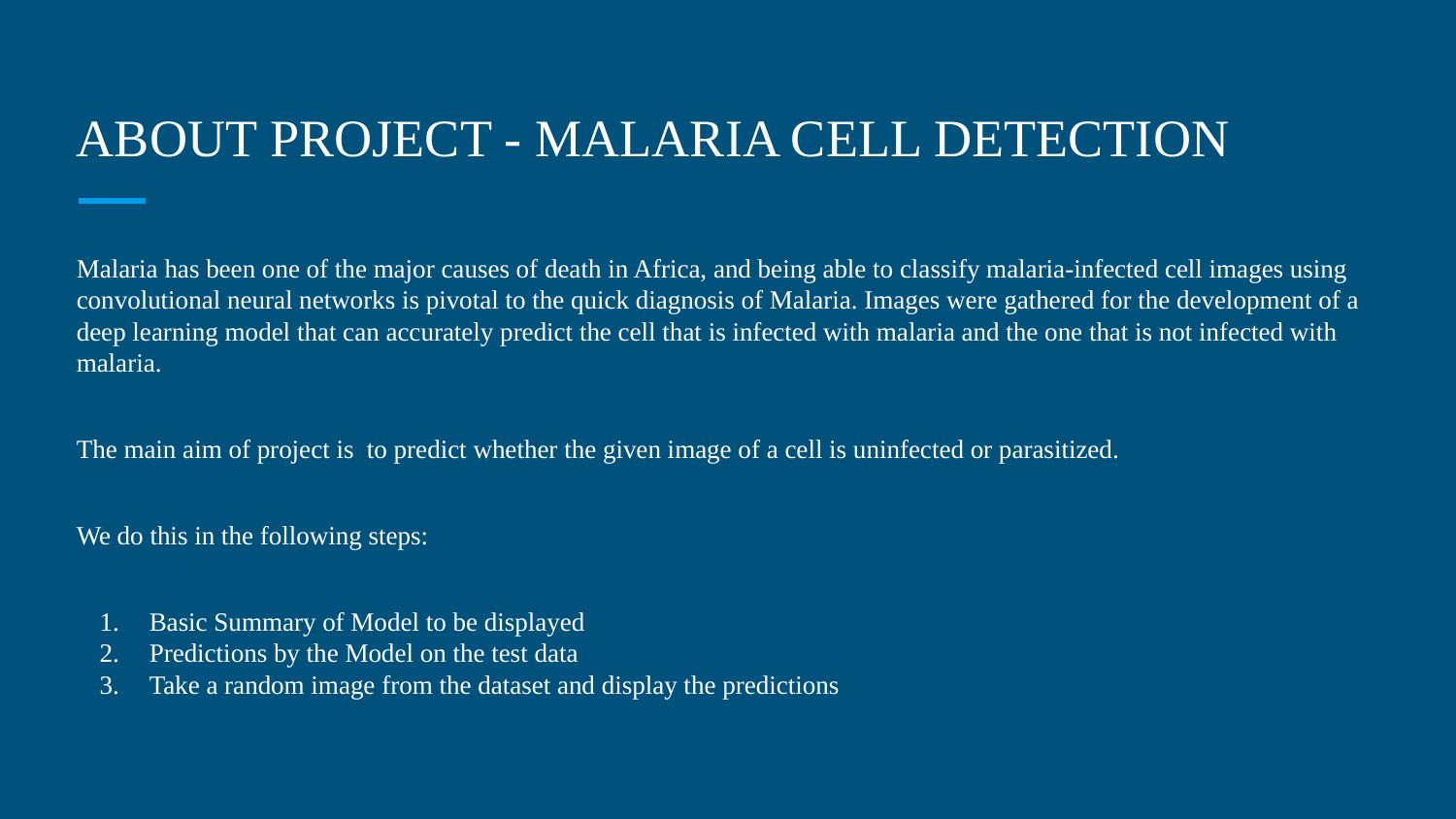

# ABOUT PROJECT - MALARIA CELL DETECTION
Malaria has been one of the major causes of death in Africa, and being able to classify malaria-infected cell images using convolutional neural networks is pivotal to the quick diagnosis of Malaria. Images were gathered for the development of a deep learning model that can accurately predict the cell that is infected with malaria and the one that is not infected with malaria.
The main aim of project is  to predict whether the given image of a cell is uninfected or parasitized.
We do this in the following steps:
Basic Summary of Model to be displayed
Predictions by the Model on the test data
Take a random image from the dataset and display the predictions